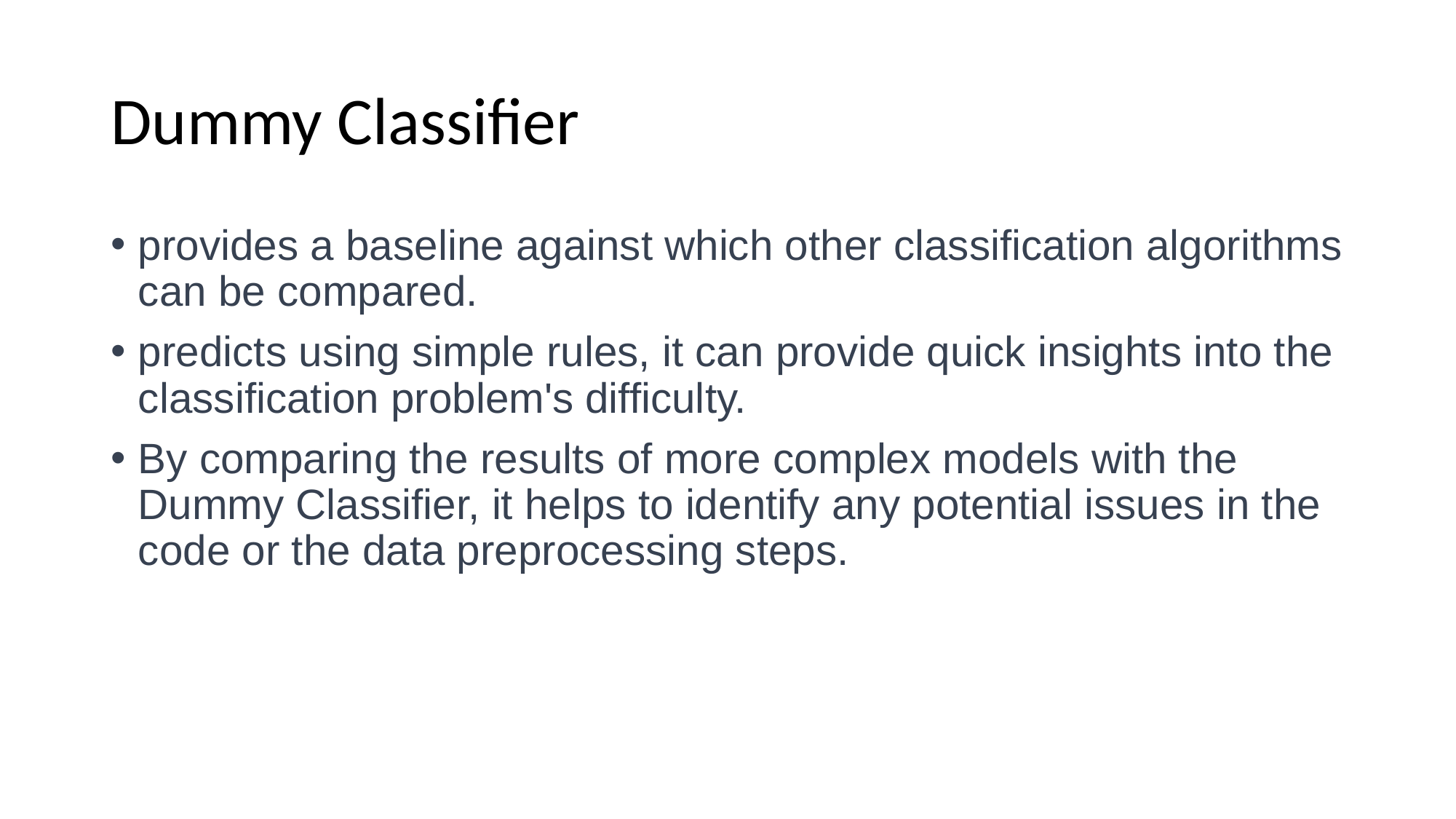

# Dummy Classifier
provides a baseline against which other classification algorithms can be compared.
predicts using simple rules, it can provide quick insights into the classification problem's difficulty.
By comparing the results of more complex models with the Dummy Classifier, it helps to identify any potential issues in the code or the data preprocessing steps.